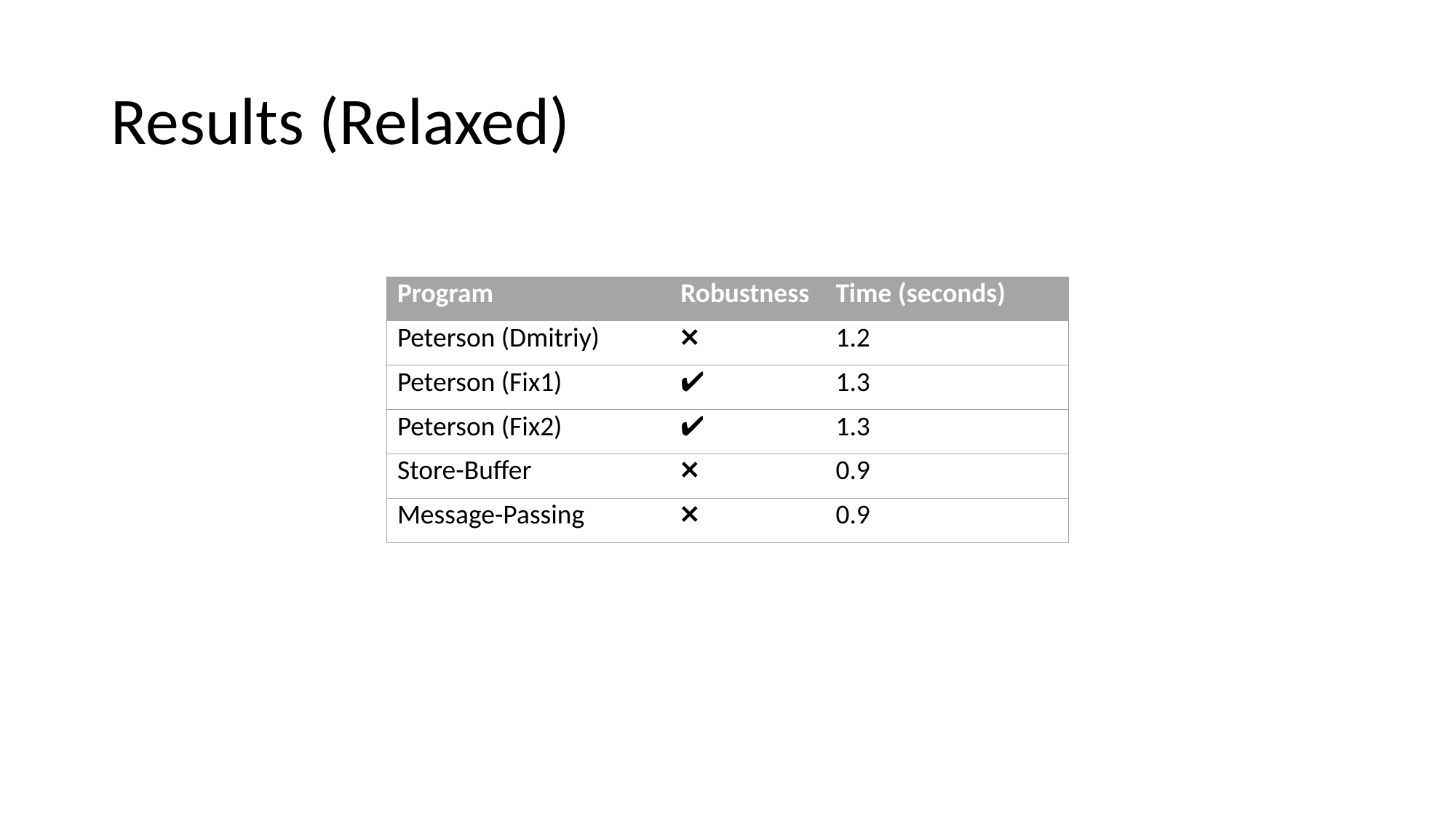

# Results (Relaxed)
| Program | Robustness | Time (seconds) |
| --- | --- | --- |
| Peterson (Dmitriy) | ❌ | 1.2 |
| Peterson (Fix1) | ✔️ | 1.3 |
| Peterson (Fix2) | ✔️ | 1.3 |
| Store-Buffer | ❌ | 0.9 |
| Message-Passing | ❌ | 0.9 |